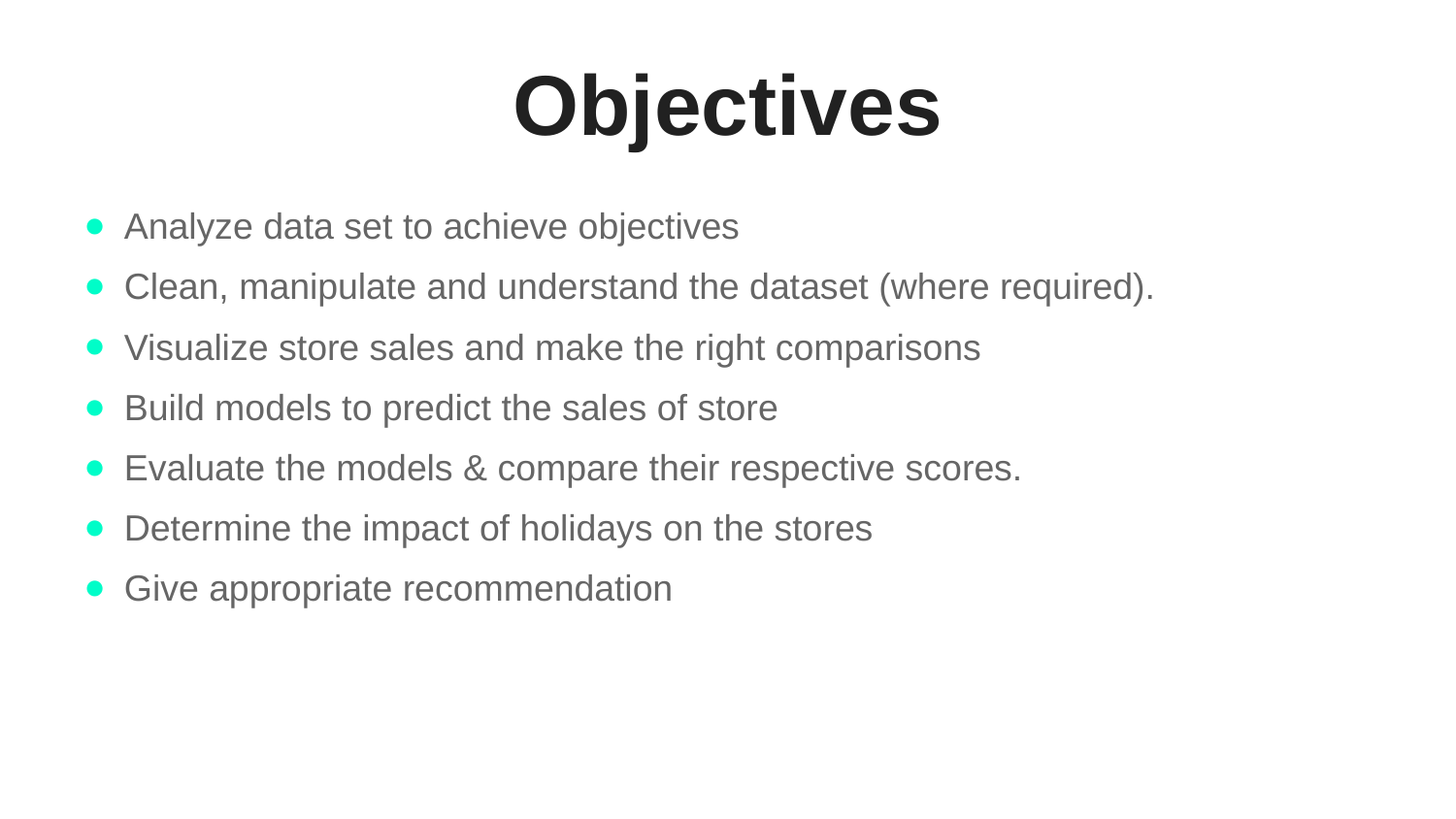

# Objectives
Analyze data set to achieve objectives
Clean, manipulate and understand the dataset (where required).
Visualize store sales and make the right comparisons
Build models to predict the sales of store
Evaluate the models & compare their respective scores.
Determine the impact of holidays on the stores
Give appropriate recommendation